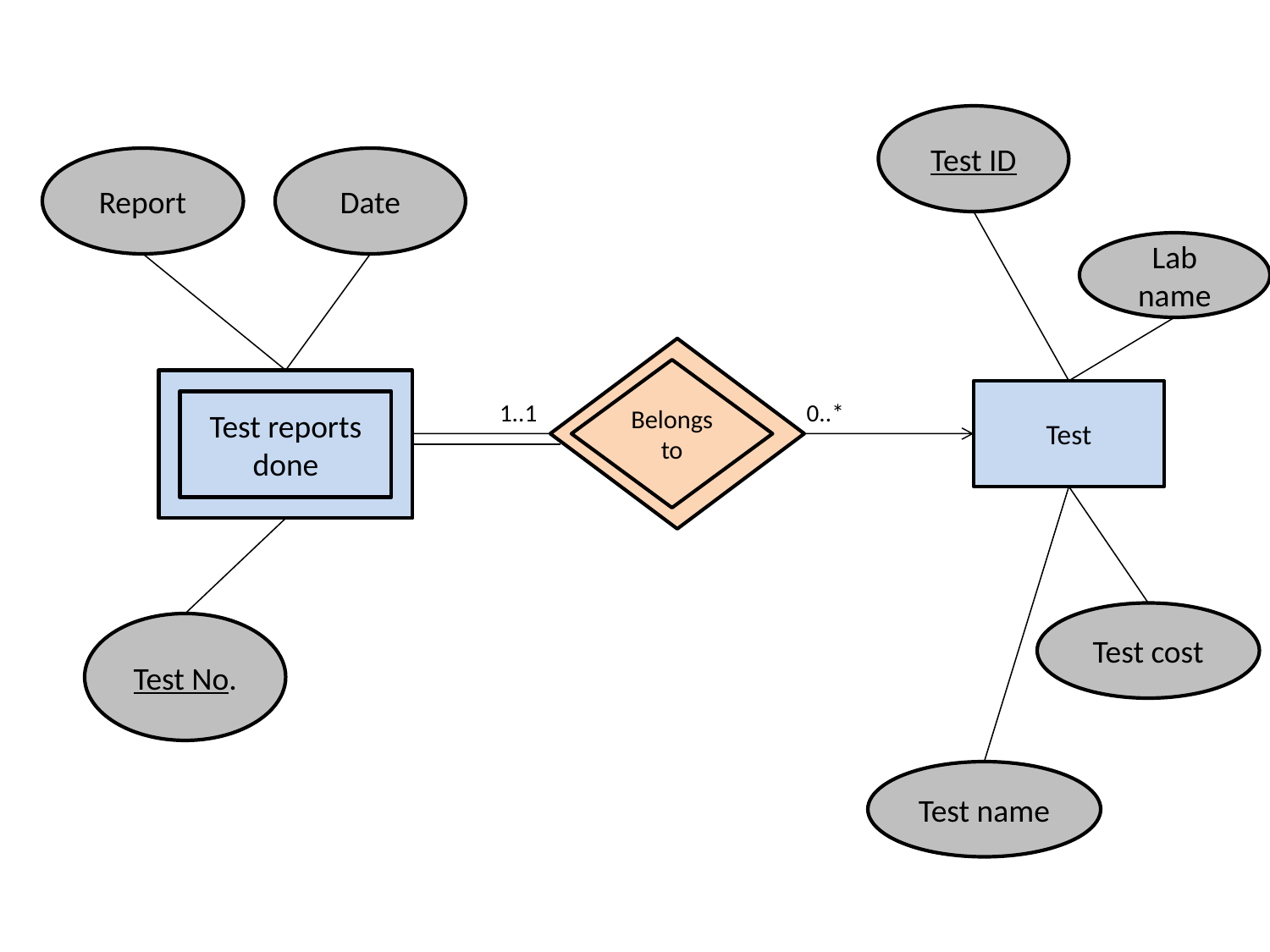

Test ID
Report
Date
Lab name

Belongs to

Test
Test reports done
1..1
0..*
Test cost
Test No.
Test name